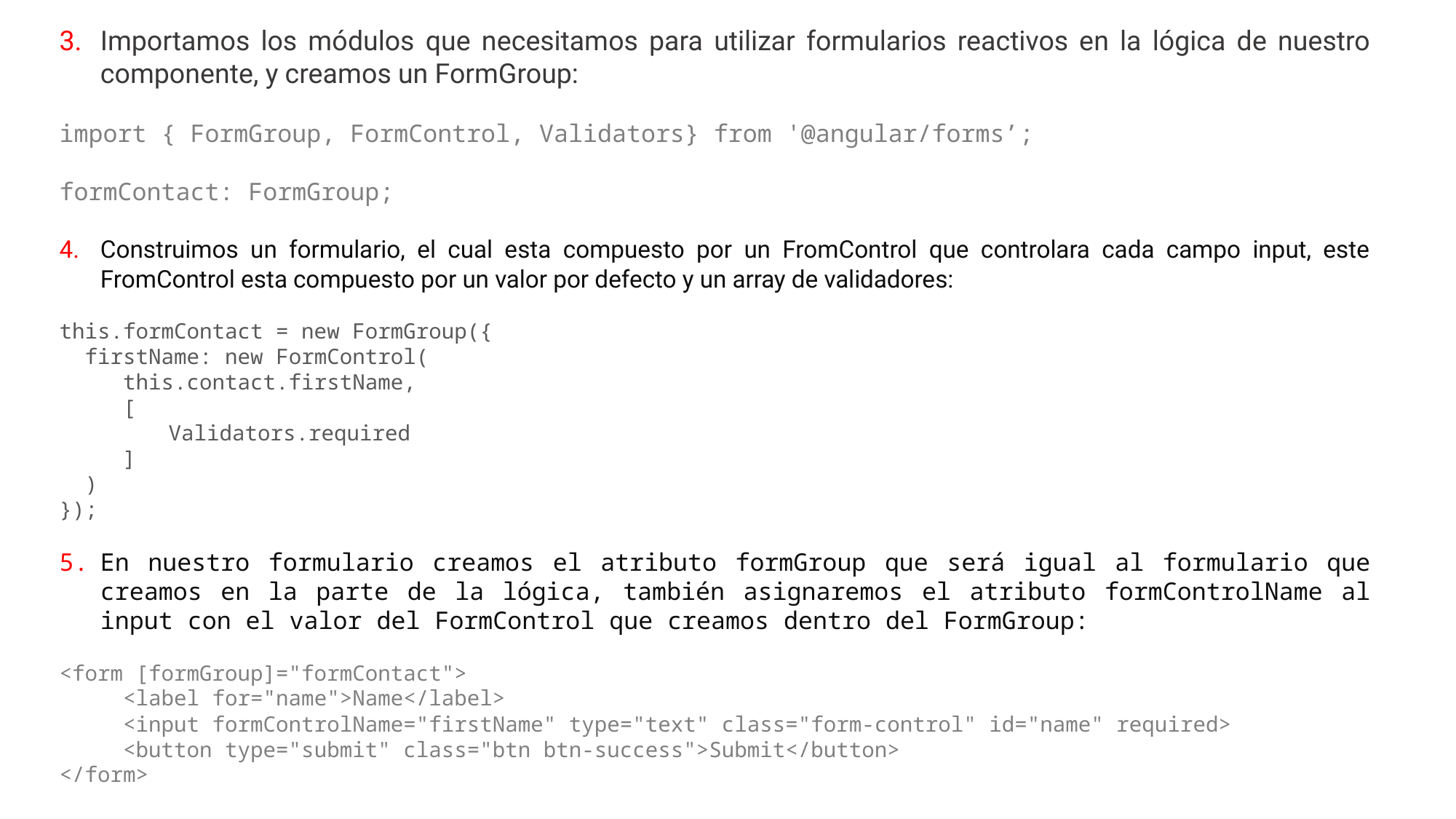

Importamos los módulos que necesitamos para utilizar formularios reactivos en la lógica de nuestro componente, y creamos un FormGroup:

import { FormGroup, FormControl, Validators} from '@angular/forms’;

formContact: FormGroup;

Construimos un formulario, el cual esta compuesto por un FromControl que controlara cada campo input, este FromControl esta compuesto por un valor por defecto y un array de validadores:

this.formContact = new FormGroup({
  firstName: new FormControl(
     this.contact.firstName,
     [
  	Validators.required
     ]
  )
});

En nuestro formulario creamos el atributo formGroup que será igual al formulario que creamos en la parte de la lógica, también asignaremos el atributo formControlName al input con el valor del FormControl que creamos dentro del FormGroup:

<form [formGroup]="formContact">
     <label for="name">Name</label>
     <input formControlName="firstName" type="text" class="form-control" id="name" required>
     <button type="submit" class="btn btn-success">Submit</button>
</form>